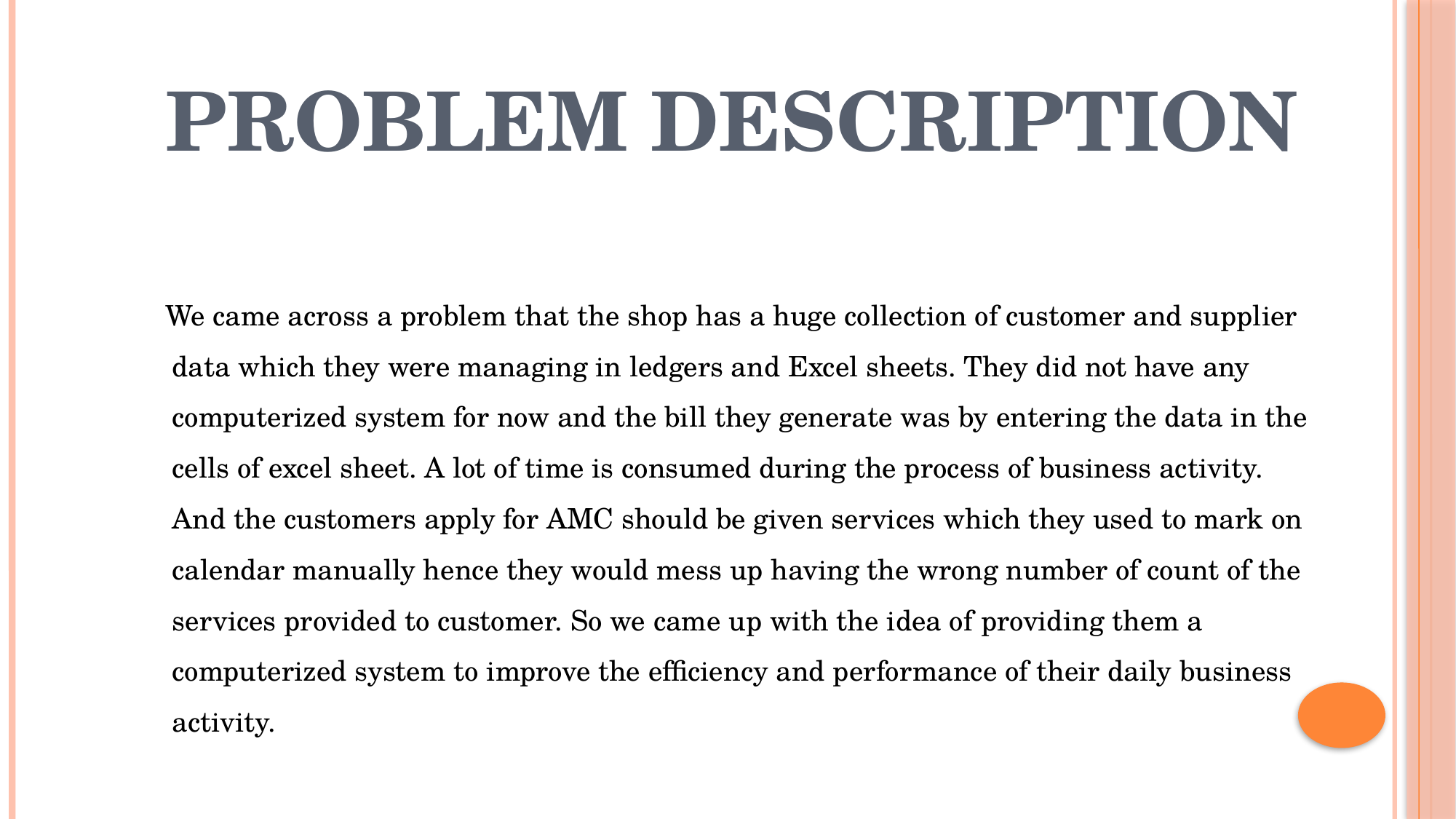

# PROBLEM DESCRIPTION
   We came across a problem that the shop has a huge collection of customer and supplier data which they were managing in ledgers and Excel sheets. They did not have any computerized system for now and the bill they generate was by entering the data in the cells of excel sheet. A lot of time is consumed during the process of business activity. And the customers apply for AMC should be given services which they used to mark on calendar manually hence they would mess up having the wrong number of count of the services provided to customer. So we came up with the idea of providing them a computerized system to improve the efficiency and performance of their daily business activity.